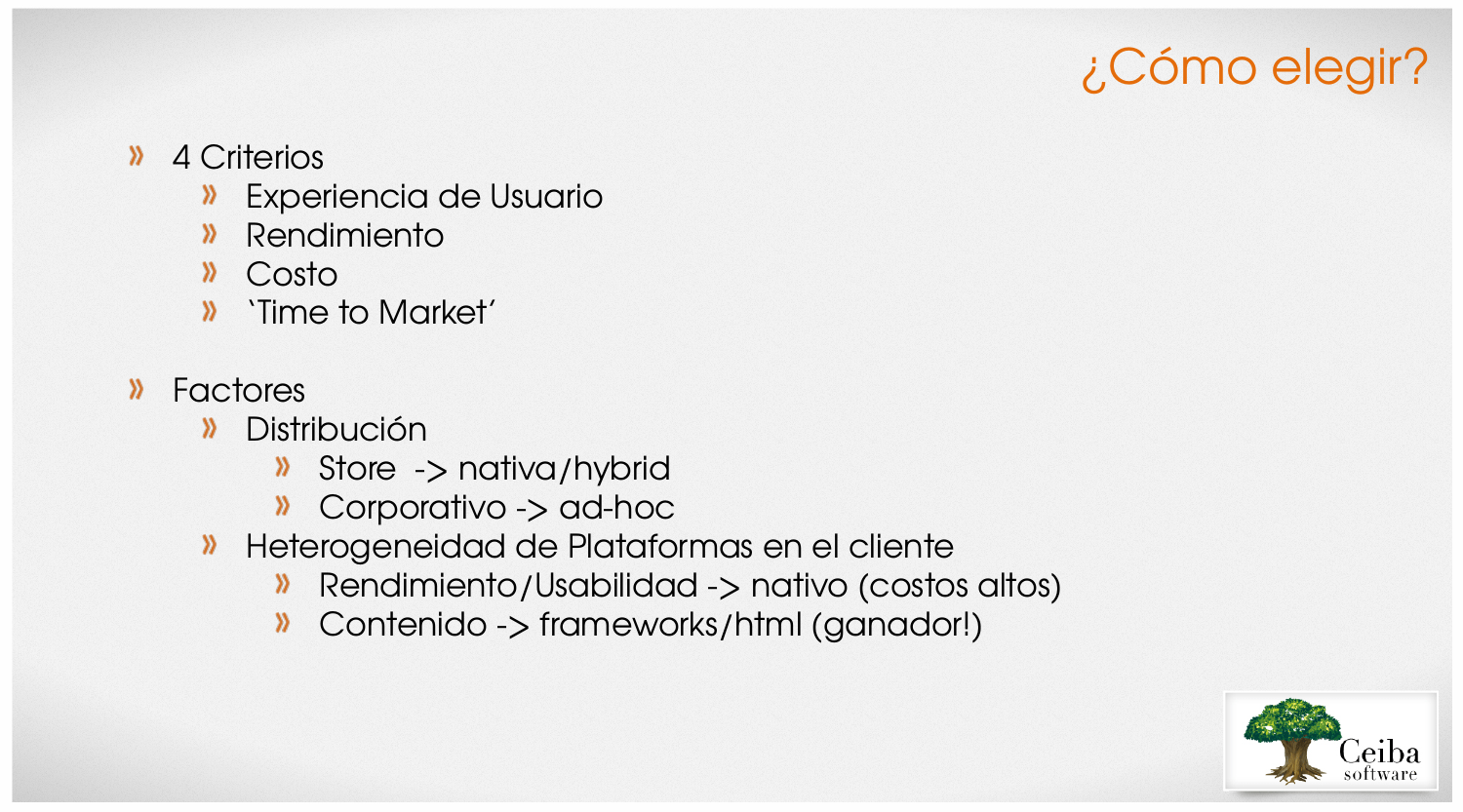

¿Cómo elegir?
4 Criterios
Experiencia de Usuario
Rendimiento
Costo
‘Time to Market’

Factores
Distribución
Store  -> nativa/hybrid
Corporativo -> ad-hoc
Heterogeneidad de Plataformas en el cliente
Rendimiento/Usabilidad -> nativo (costos altos)
Contenido -> frameworks/html (ganador!)